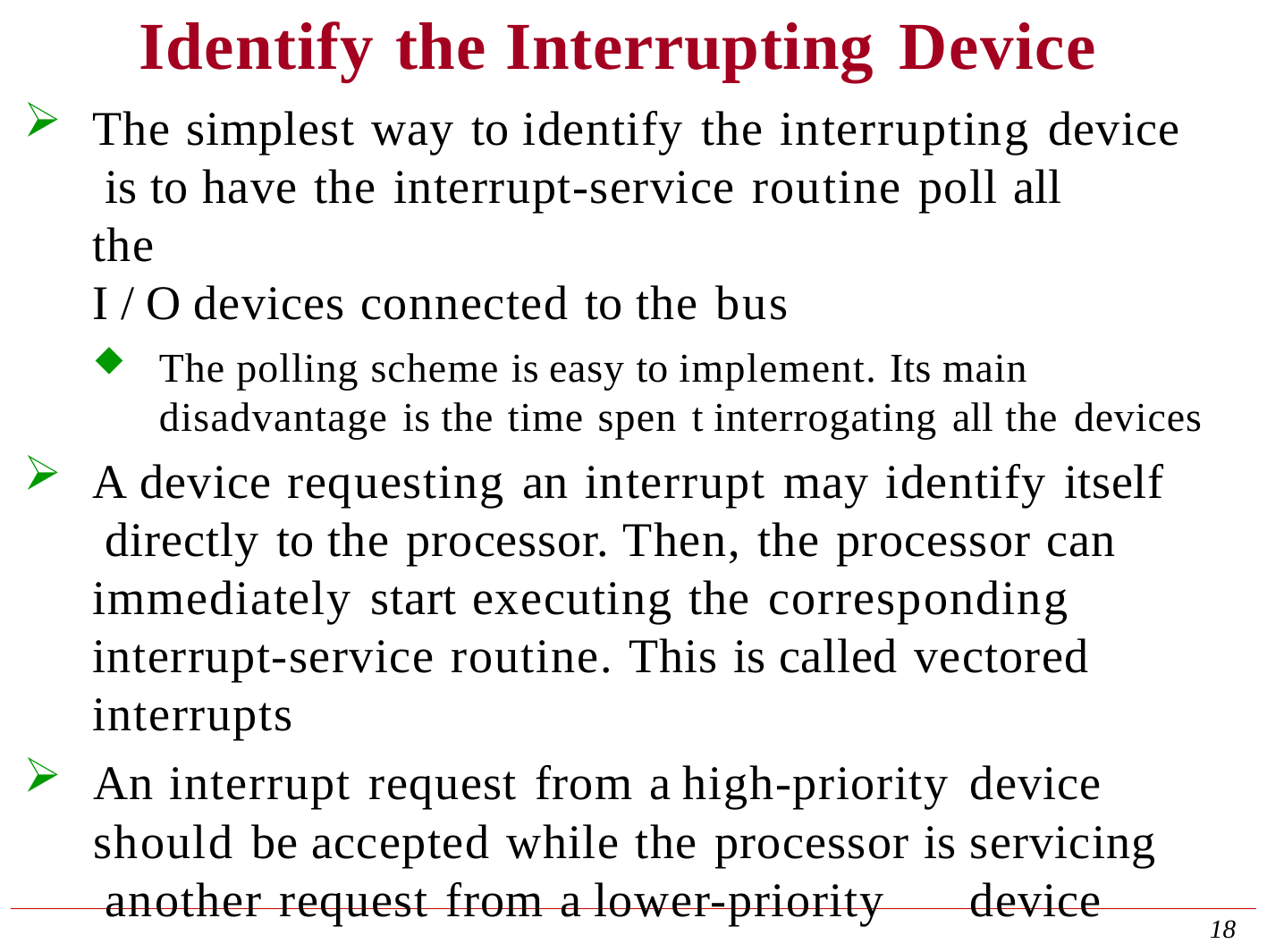

# Identify the Interrupting Device
The simplest way to identify the interrupting device  is to have the interrupt-service routine poll all	the
I / O devices connected to the bus
The polling scheme is easy to implement. Its main  disadvantage is the time spen t interrogating all the devices
A device requesting an interrupt may identify itself  directly to the processor. Then, the processor can  immediately start executing the corresponding  interrupt-service routine. This is called vectored  interrupts
An interrupt request from a high-priority	device  should be accepted while the processor is servicing  another request from a lower-priority	device
18